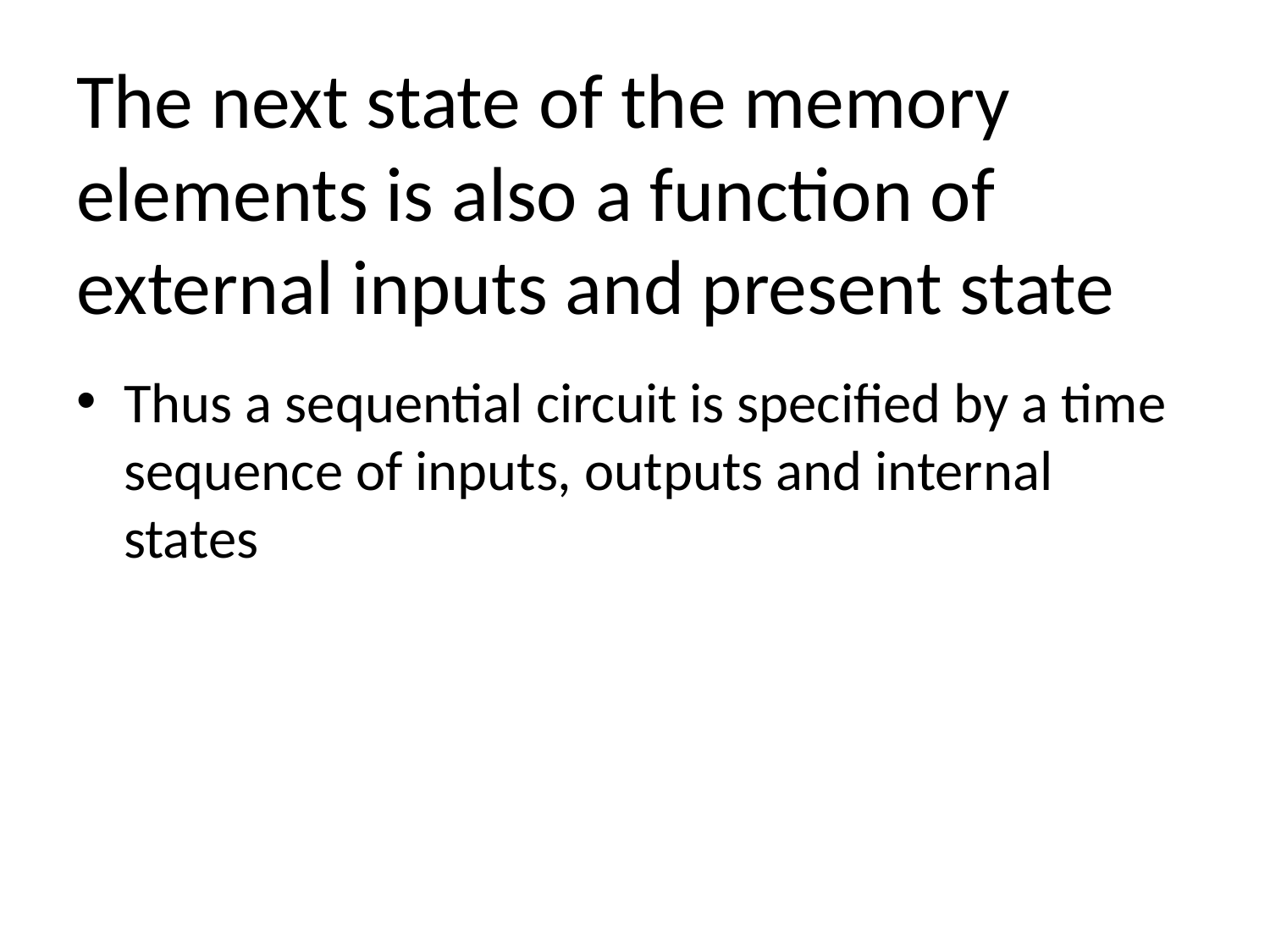

# The next state of the memory elements is also a function of external inputs and present state
Thus a sequential circuit is specified by a time sequence of inputs, outputs and internal states